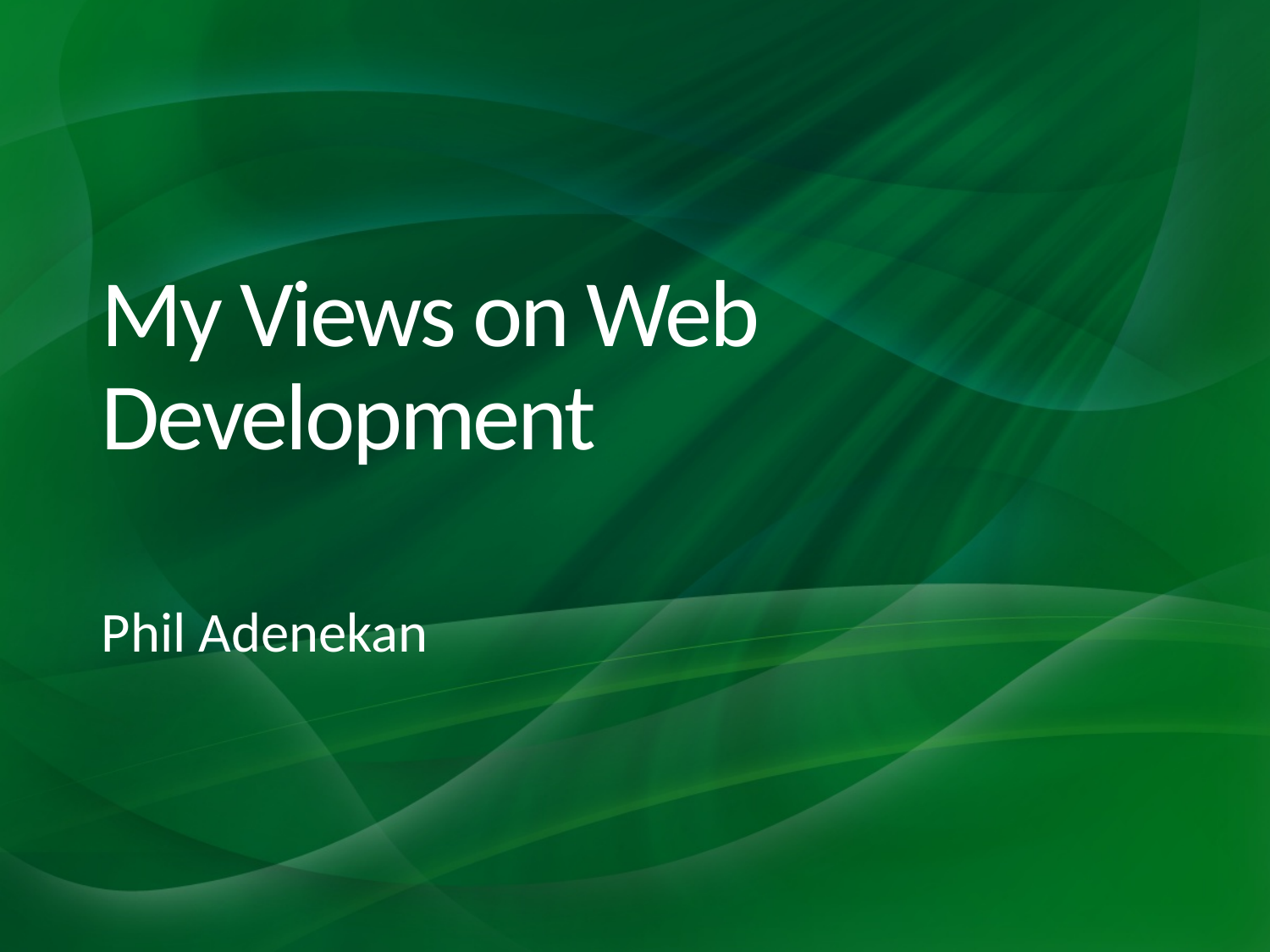

# My Views on Web Development
Phil Adenekan